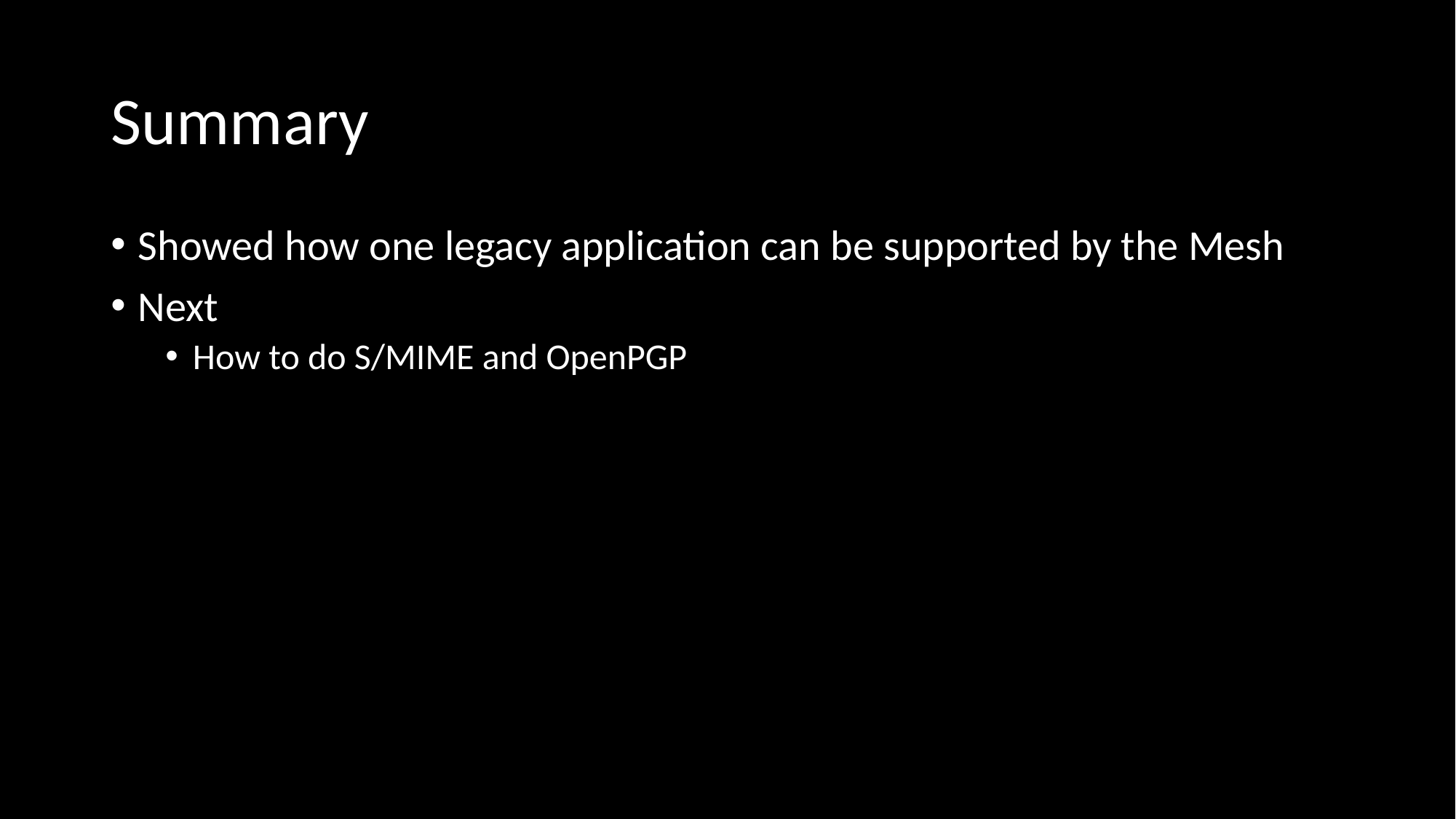

# Summary
Showed how one legacy application can be supported by the Mesh
Next
How to do S/MIME and OpenPGP